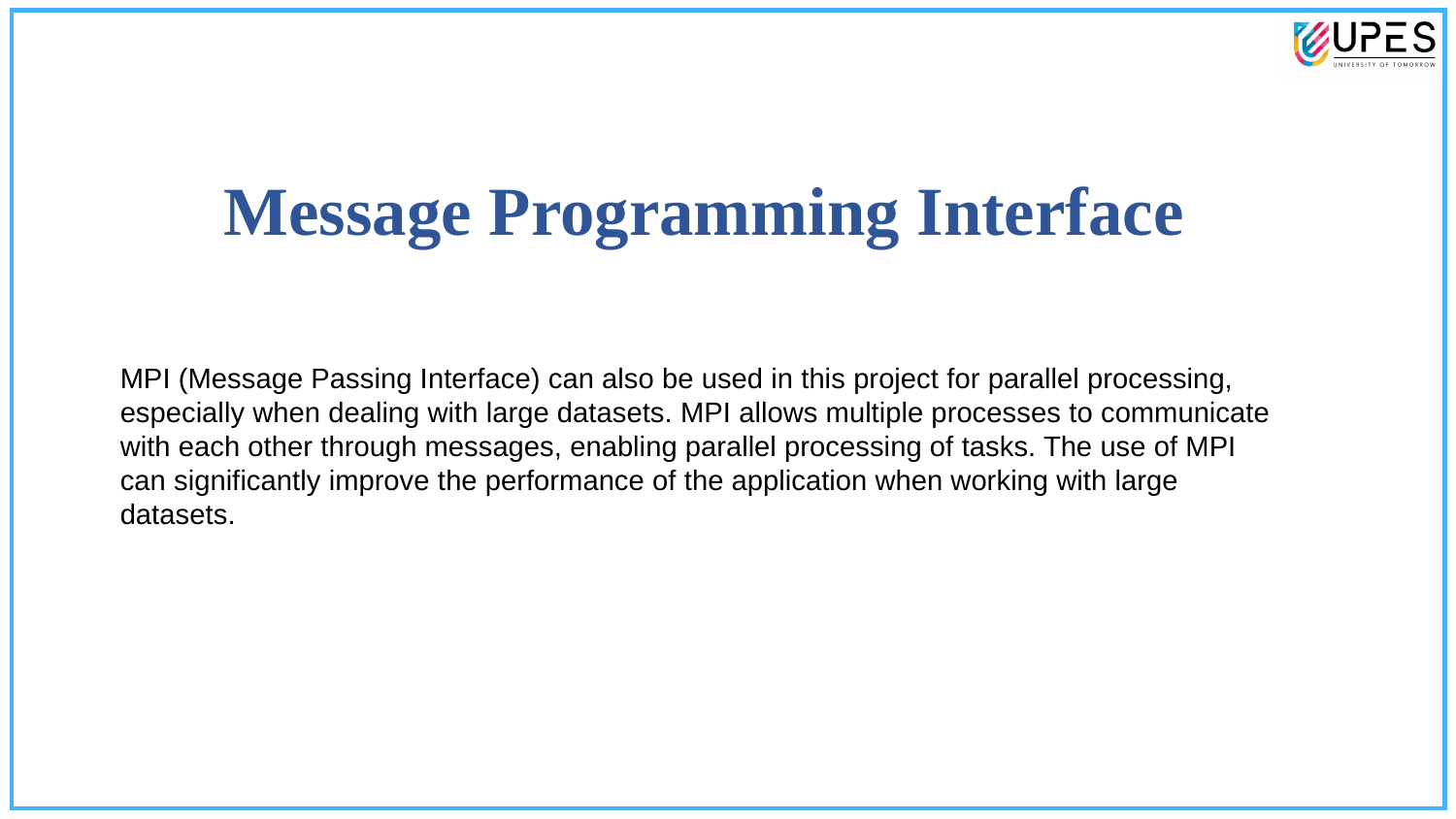

Message Programming Interface

MPI (Message Passing Interface) can also be used in this project for parallel processing, especially when dealing with large datasets. MPI allows multiple processes to communicate with each other through messages, enabling parallel processing of tasks. The use of MPI can significantly improve the performance of the application when working with large datasets.